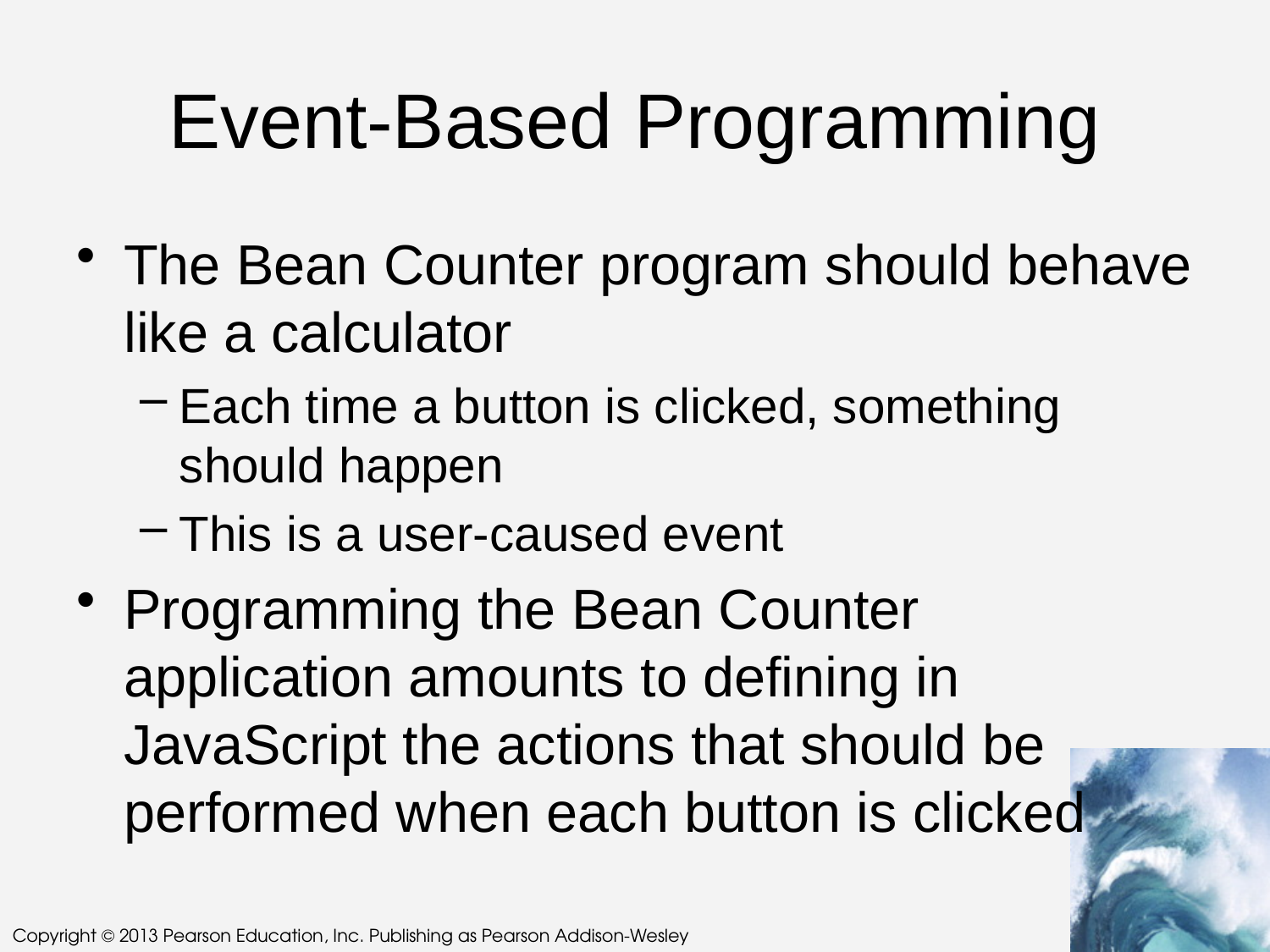

# Event-Based Programming
The Bean Counter program should behave like a calculator
Each time a button is clicked, something should happen
This is a user-caused event
Programming the Bean Counter application amounts to defining in JavaScript the actions that should be performed when each button is clicked